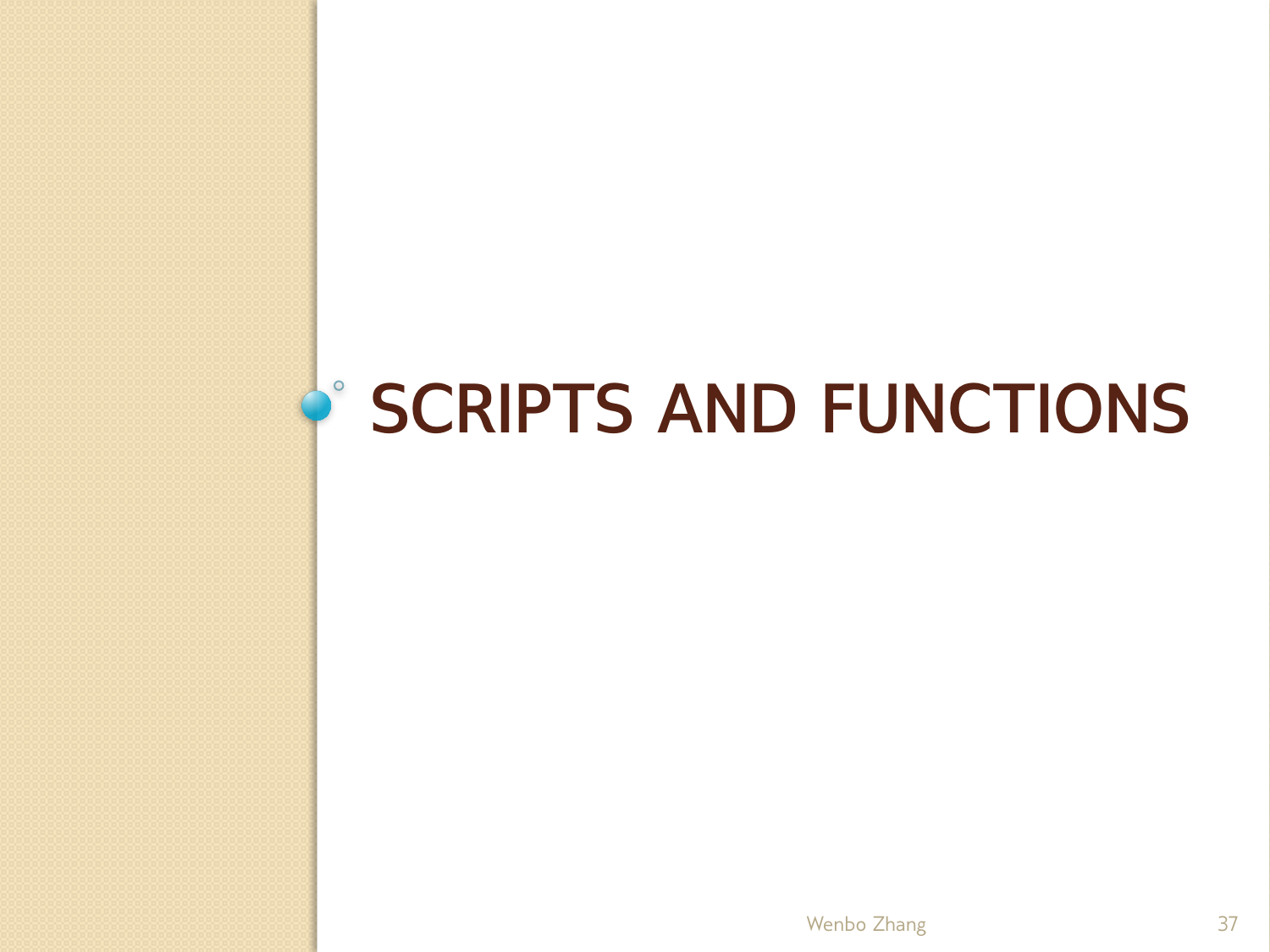

# Scripts and Functions
Wenbo Zhang
37